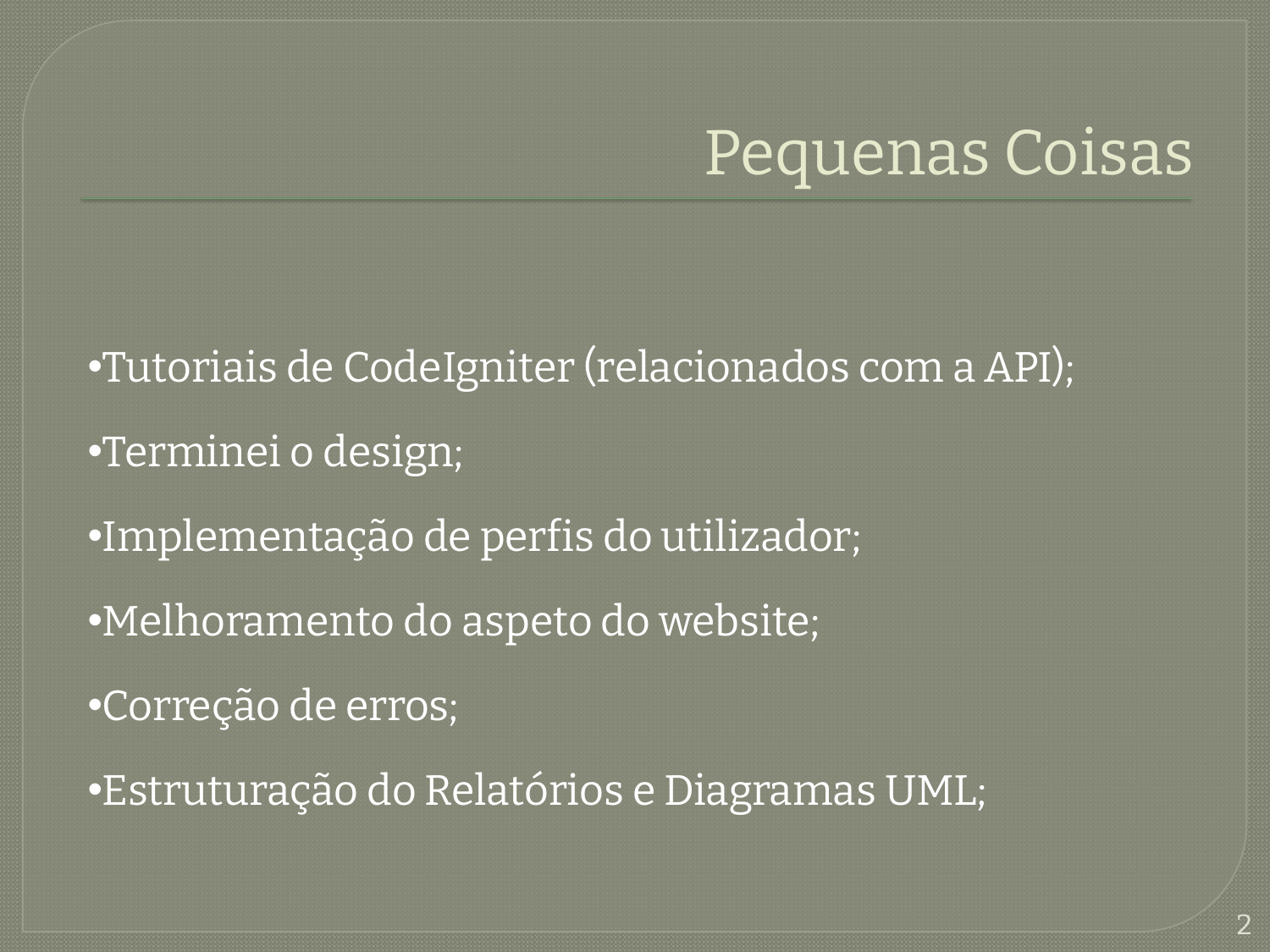

# Pequenas Coisas
Tutoriais de CodeIgniter (relacionados com a API);
Terminei o design;
Implementação de perfis do utilizador;
Melhoramento do aspeto do website;
Correção de erros;
Estruturação do Relatórios e Diagramas UML;
2